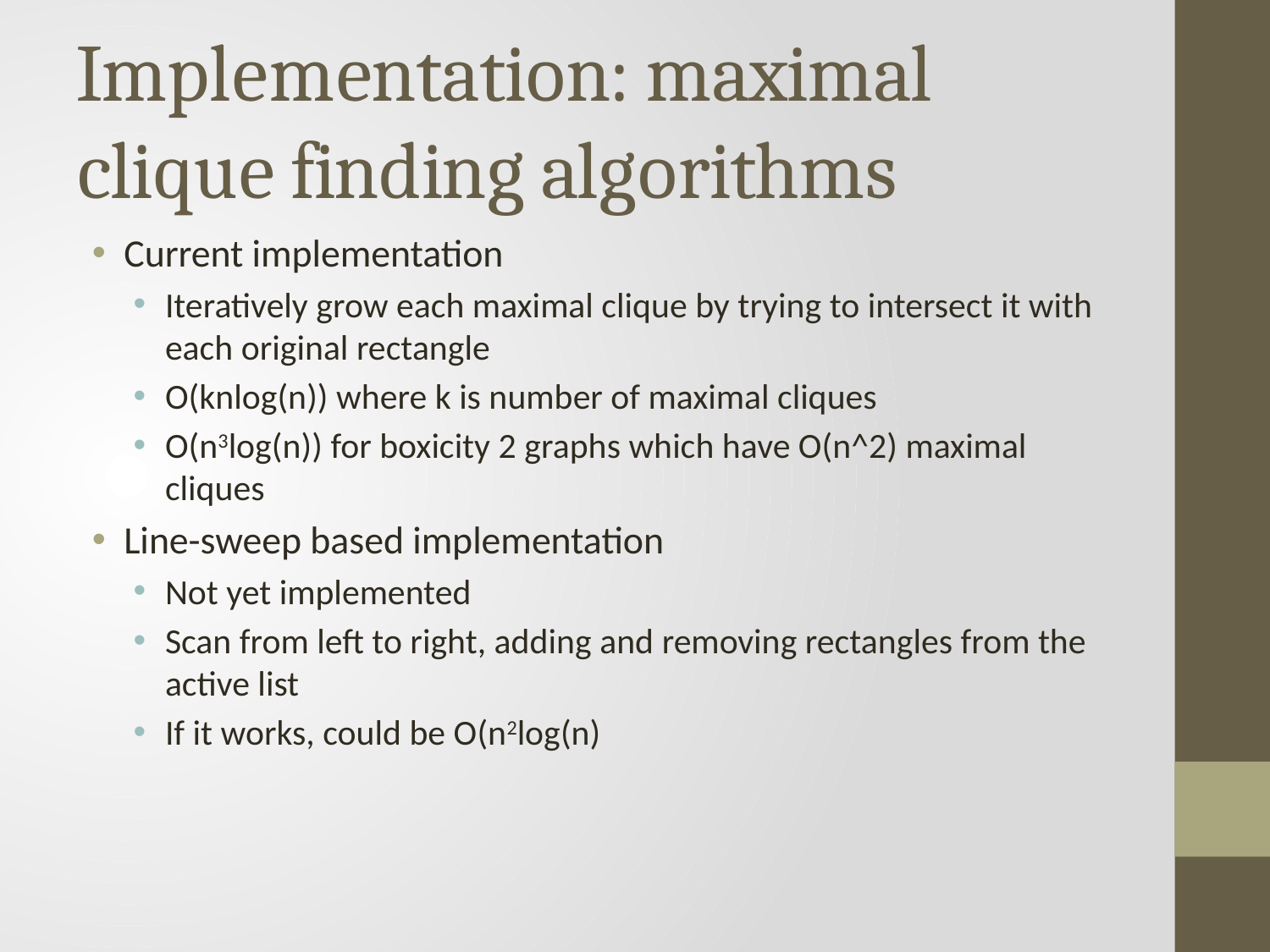

# Implementation: maximal clique finding algorithms
Current implementation
Iteratively grow each maximal clique by trying to intersect it with each original rectangle
O(knlog(n)) where k is number of maximal cliques
O(n3log(n)) for boxicity 2 graphs which have O(n^2) maximal cliques
Line-sweep based implementation
Not yet implemented
Scan from left to right, adding and removing rectangles from the active list
If it works, could be O(n2log(n)